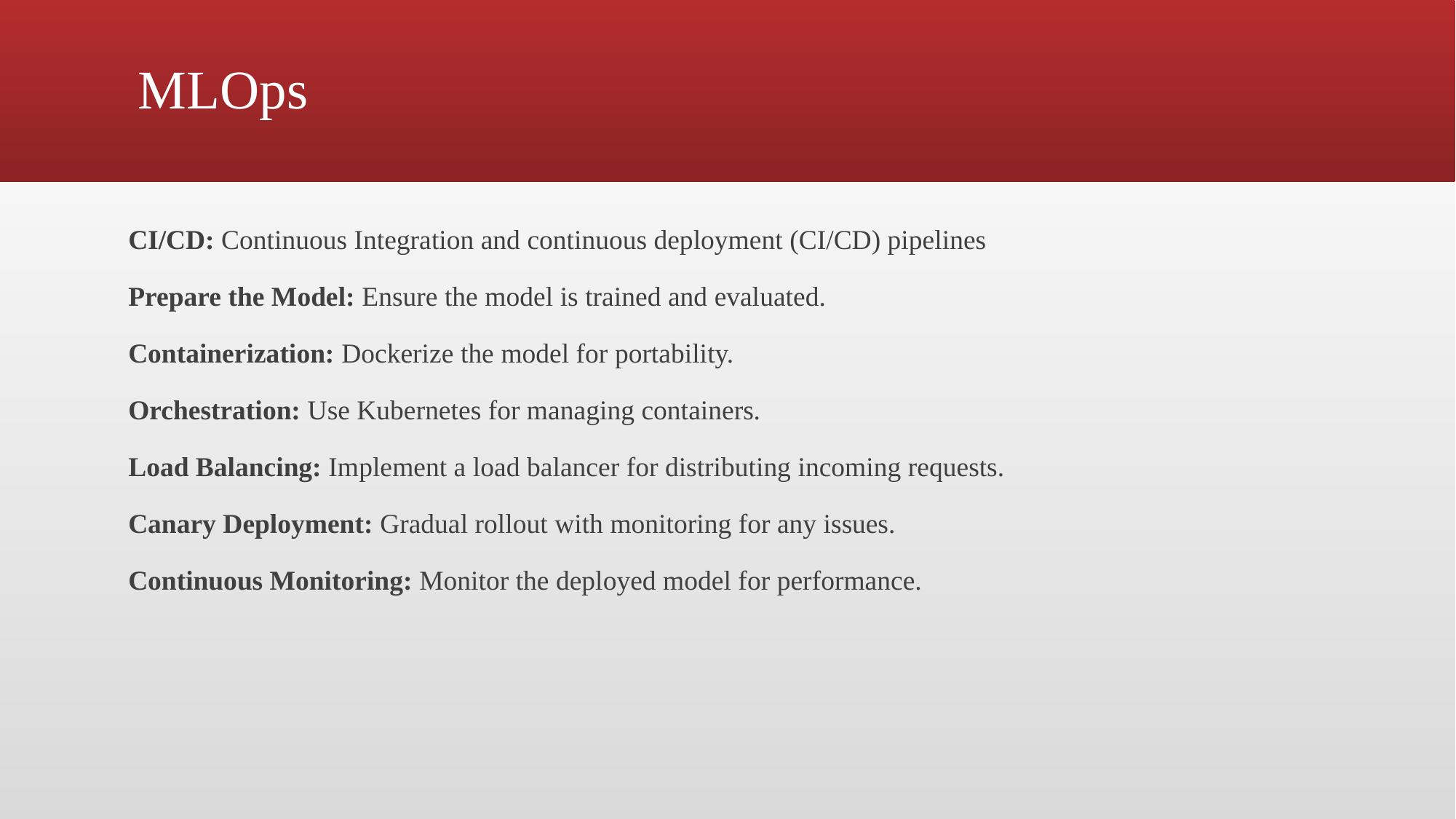

# MLOps
CI/CD: Continuous Integration and continuous deployment (CI/CD) pipelines
Prepare the Model: Ensure the model is trained and evaluated.
Containerization: Dockerize the model for portability.
Orchestration: Use Kubernetes for managing containers.
Load Balancing: Implement a load balancer for distributing incoming requests.
Canary Deployment: Gradual rollout with monitoring for any issues.
Continuous Monitoring: Monitor the deployed model for performance.